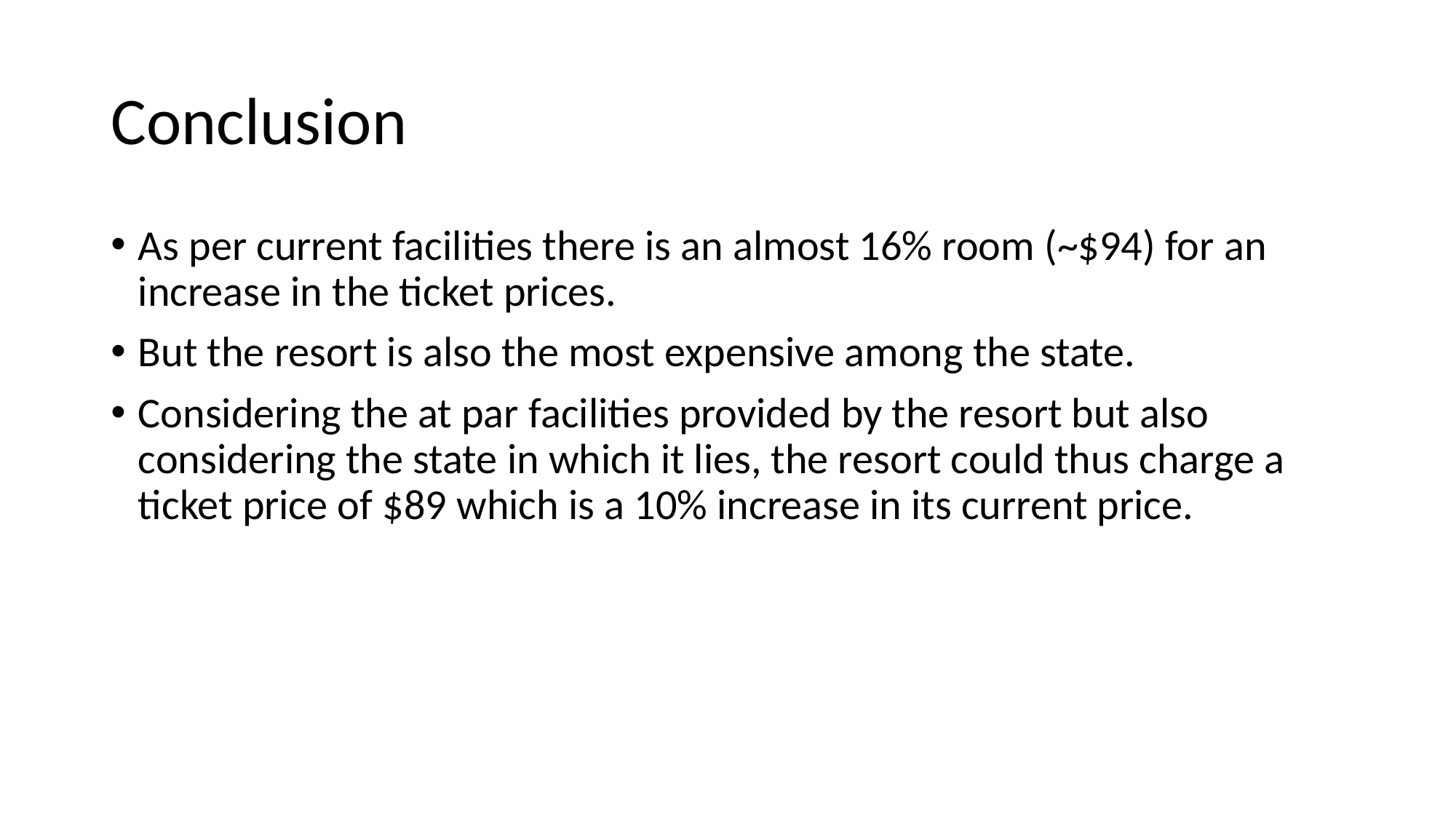

# Conclusion
As per current facilities there is an almost 16% room (~$94) for an increase in the ticket prices.
But the resort is also the most expensive among the state.
Considering the at par facilities provided by the resort but also considering the state in which it lies, the resort could thus charge a ticket price of $89 which is a 10% increase in its current price.